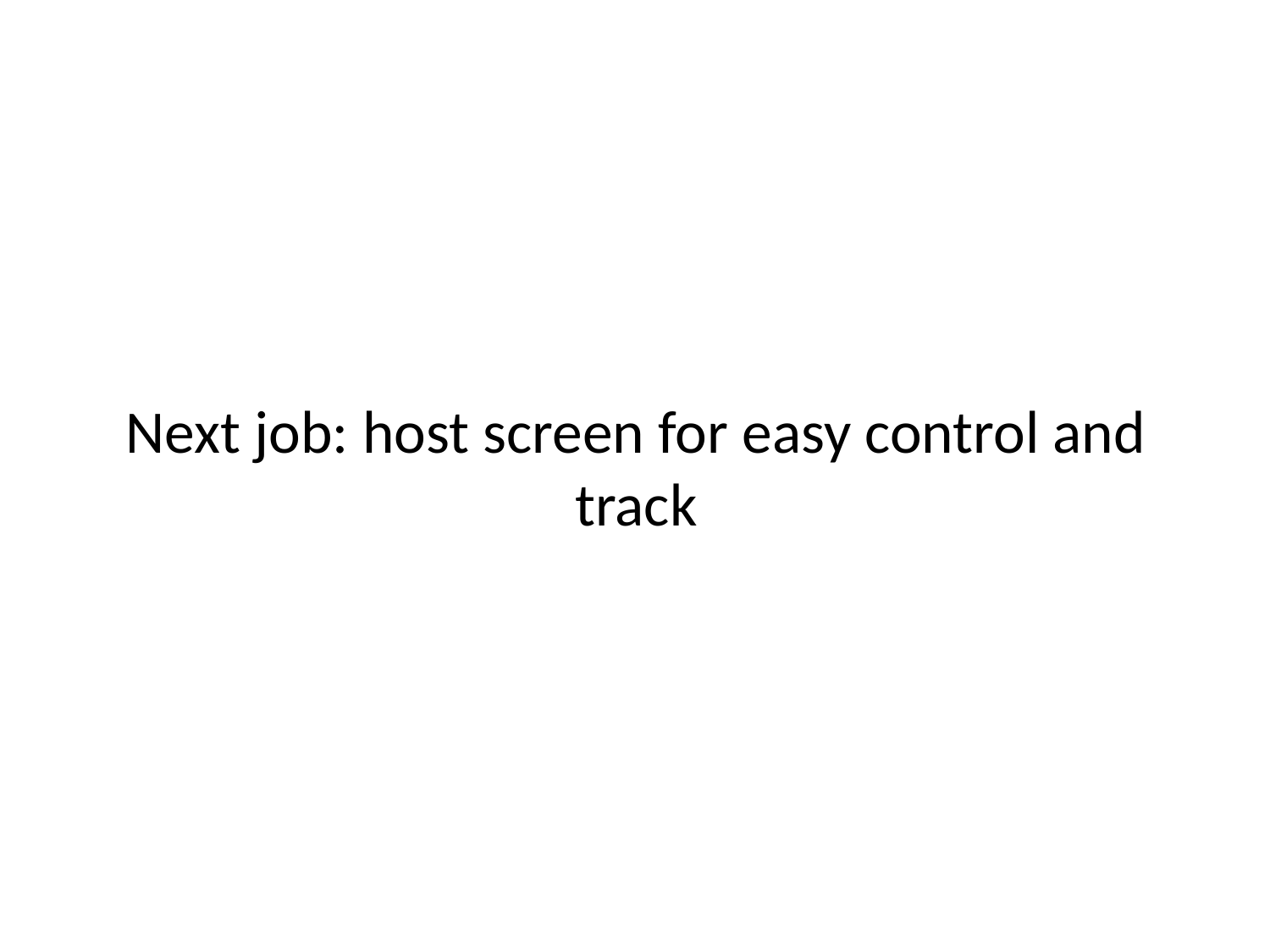

# Next job: host screen for easy control and track